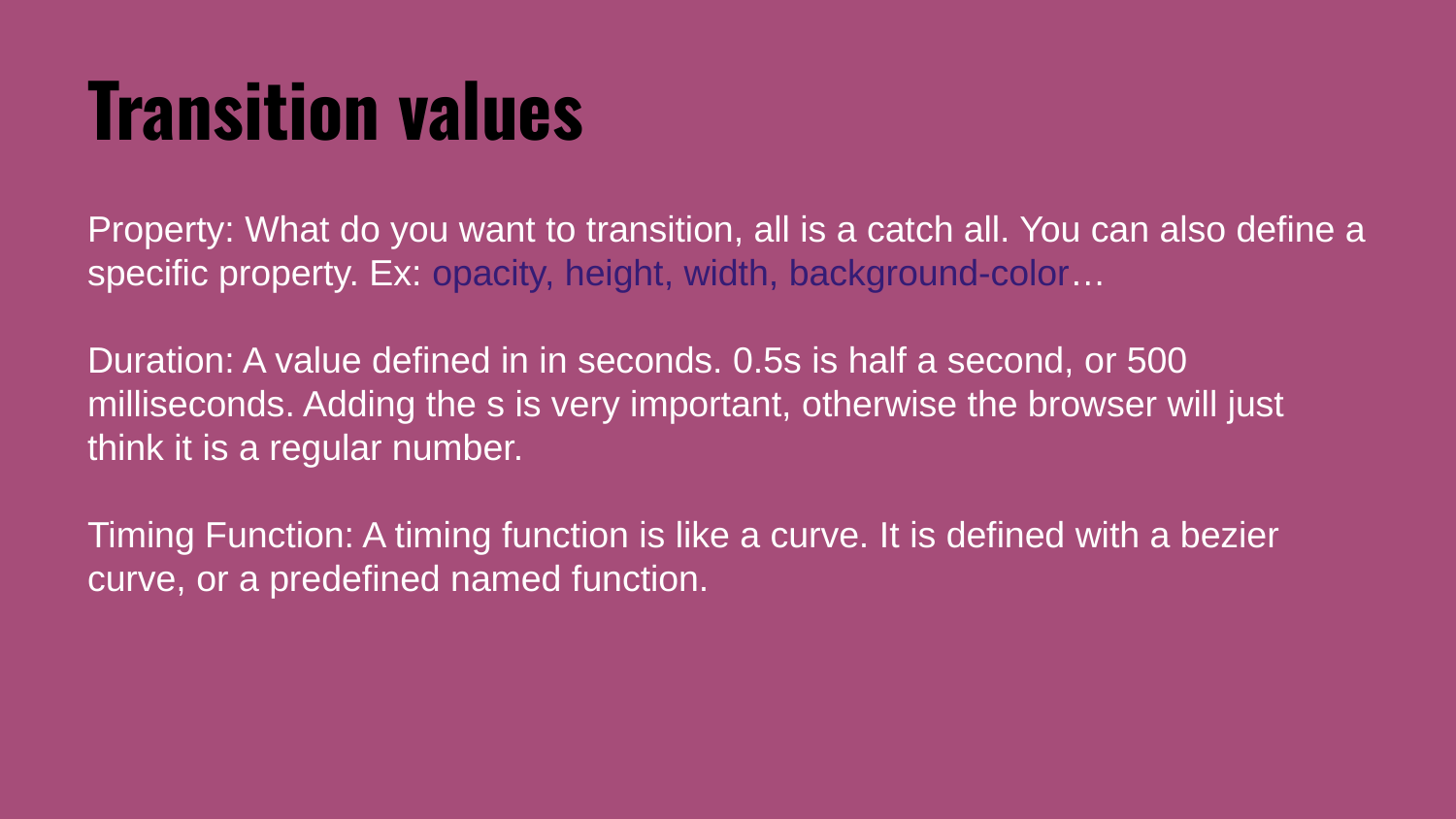

# Transition values
Property: What do you want to transition, all is a catch all. You can also define a specific property. Ex: opacity, height, width, background-color…

Duration: A value defined in in seconds. 0.5s is half a second, or 500 milliseconds. Adding the s is very important, otherwise the browser will just think it is a regular number.

Timing Function: A timing function is like a curve. It is defined with a bezier curve, or a predefined named function.